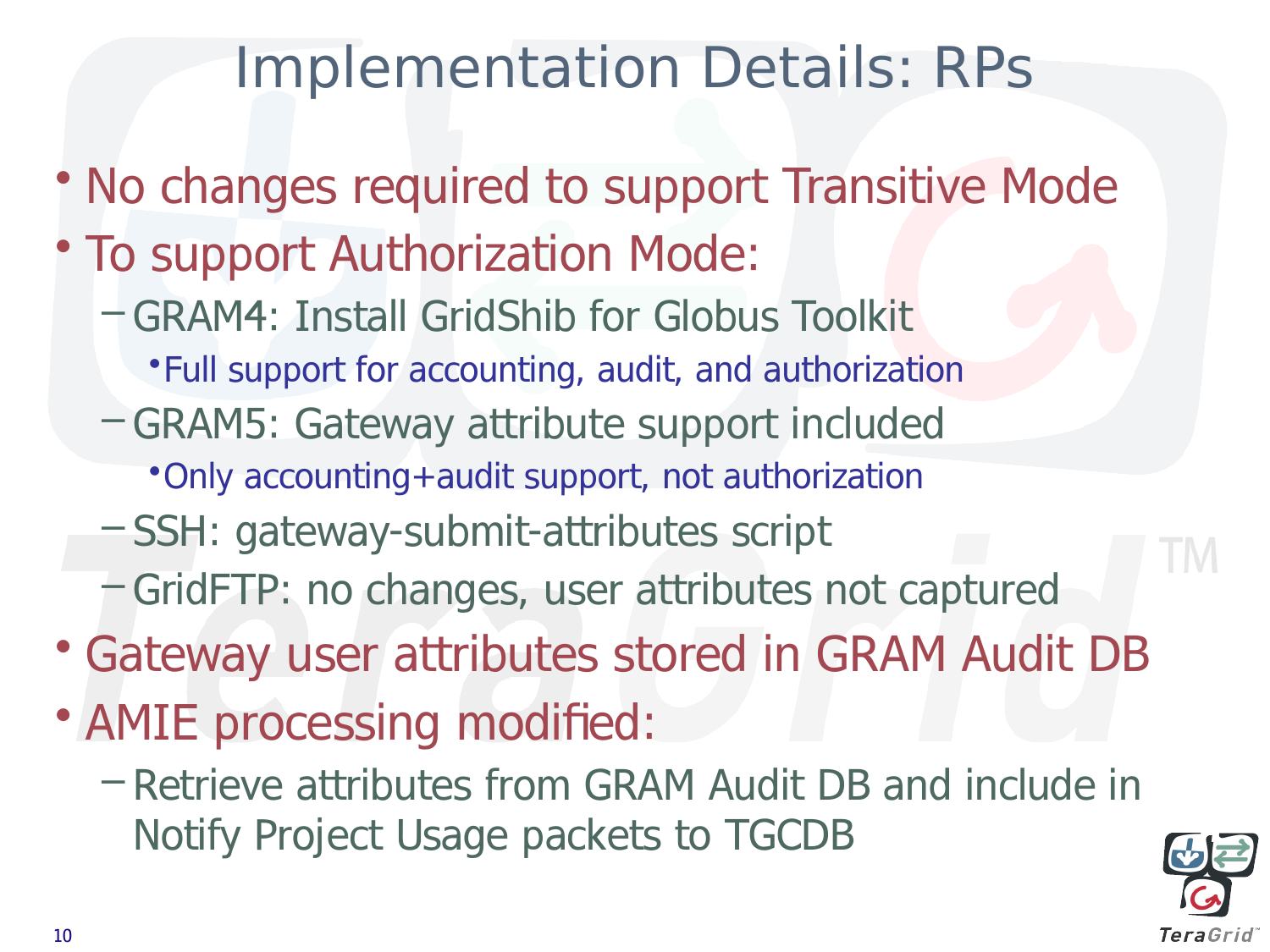

# Implementation Details: RPs
No changes required to support Transitive Mode
To support Authorization Mode:
GRAM4: Install GridShib for Globus Toolkit
Full support for accounting, audit, and authorization
GRAM5: Gateway attribute support included
Only accounting+audit support, not authorization
SSH: gateway-submit-attributes script
GridFTP: no changes, user attributes not captured
Gateway user attributes stored in GRAM Audit DB
AMIE processing modified:
Retrieve attributes from GRAM Audit DB and include in Notify Project Usage packets to TGCDB